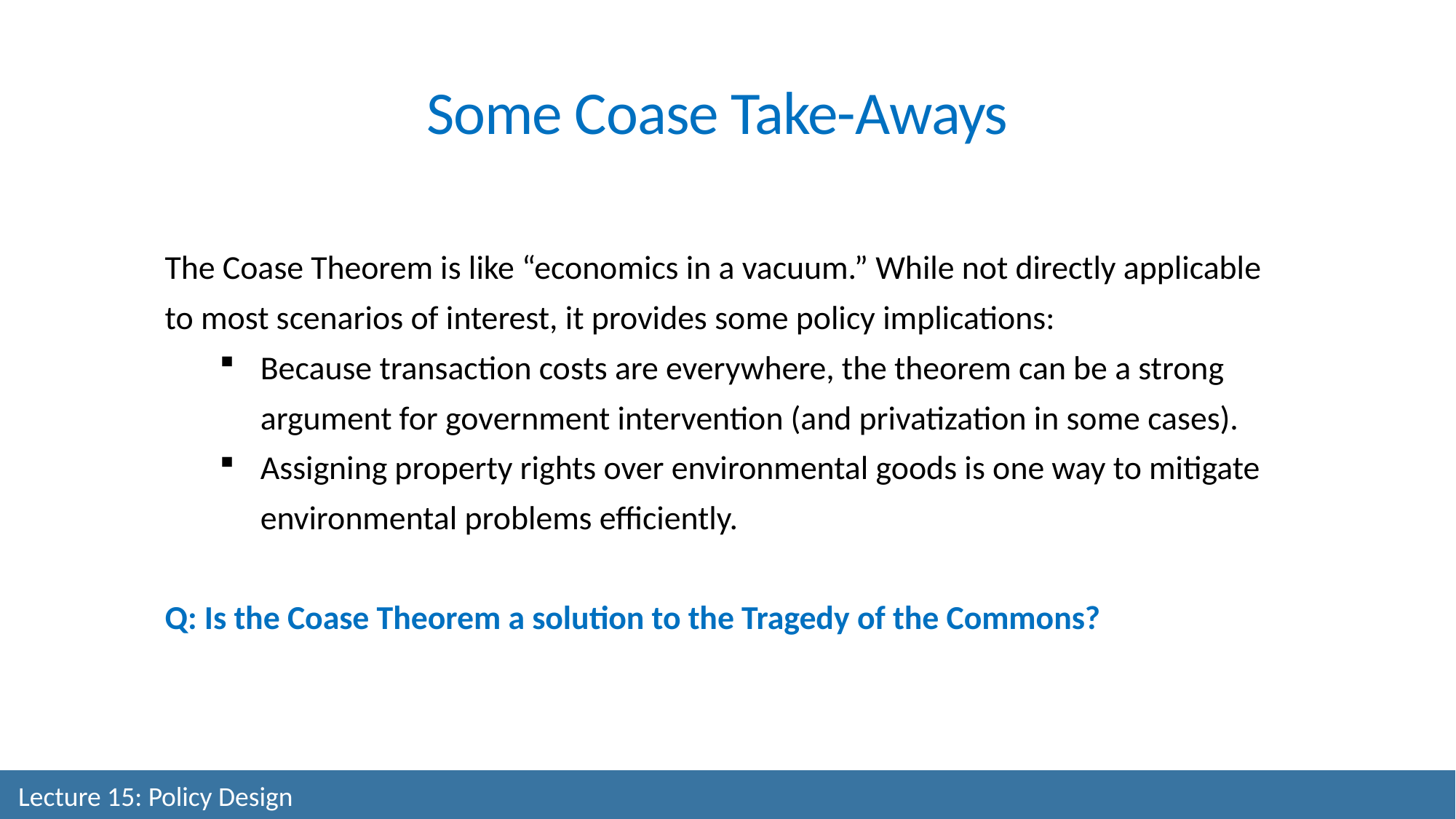

Some Coase Take-Aways
The Coase Theorem is like “economics in a vacuum.” While not directly applicable to most scenarios of interest, it provides some policy implications:
Because transaction costs are everywhere, the theorem can be a strong argument for government intervention (and privatization in some cases).
Assigning property rights over environmental goods is one way to mitigate environmental problems efficiently.

Q: Is the Coase Theorem a solution to the Tragedy of the Commons?